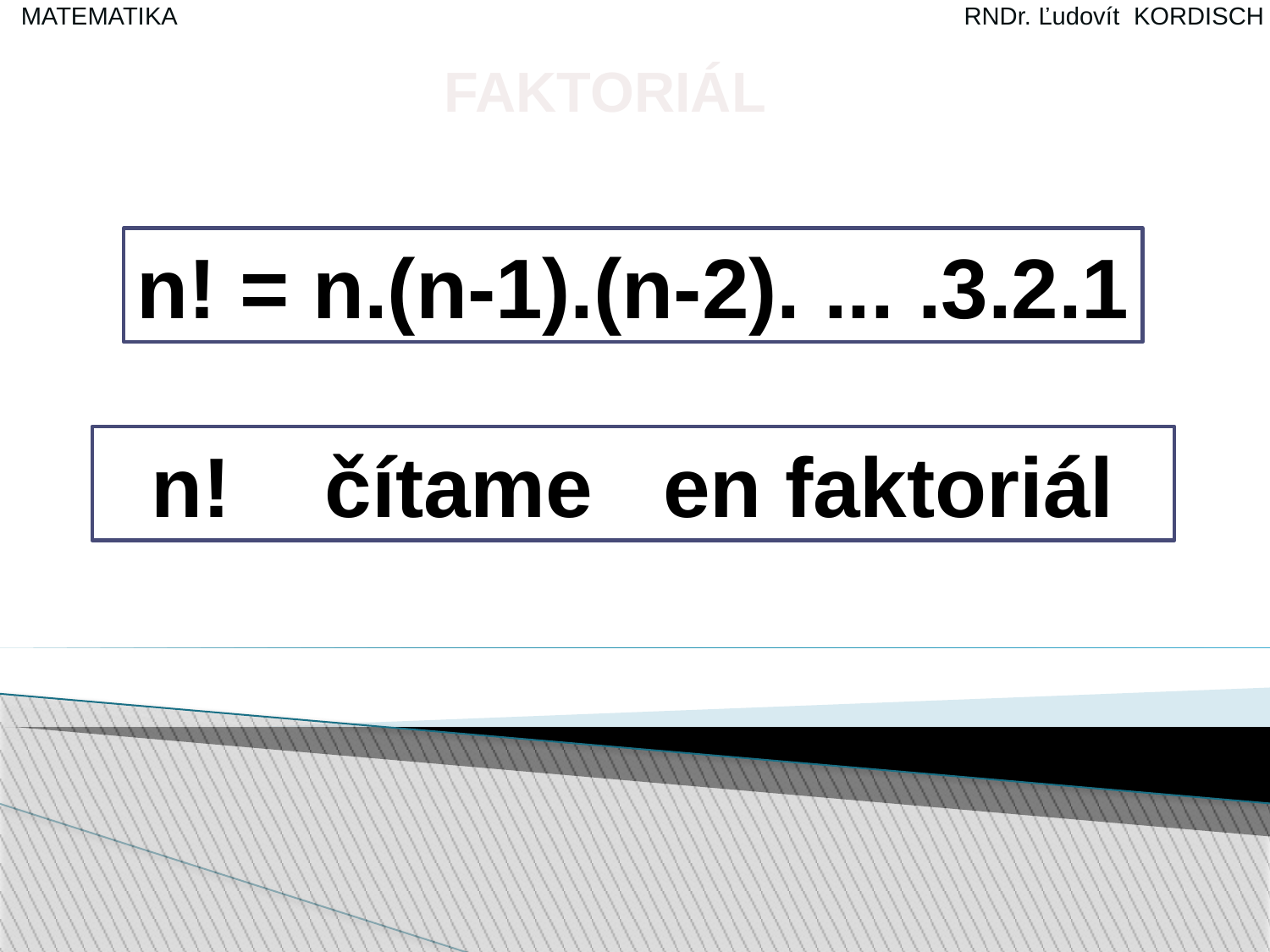

FAKTORIÁL
n! = n.(n-1).(n-2). ... .3.2.1
  n!    čítame   en faktoriál